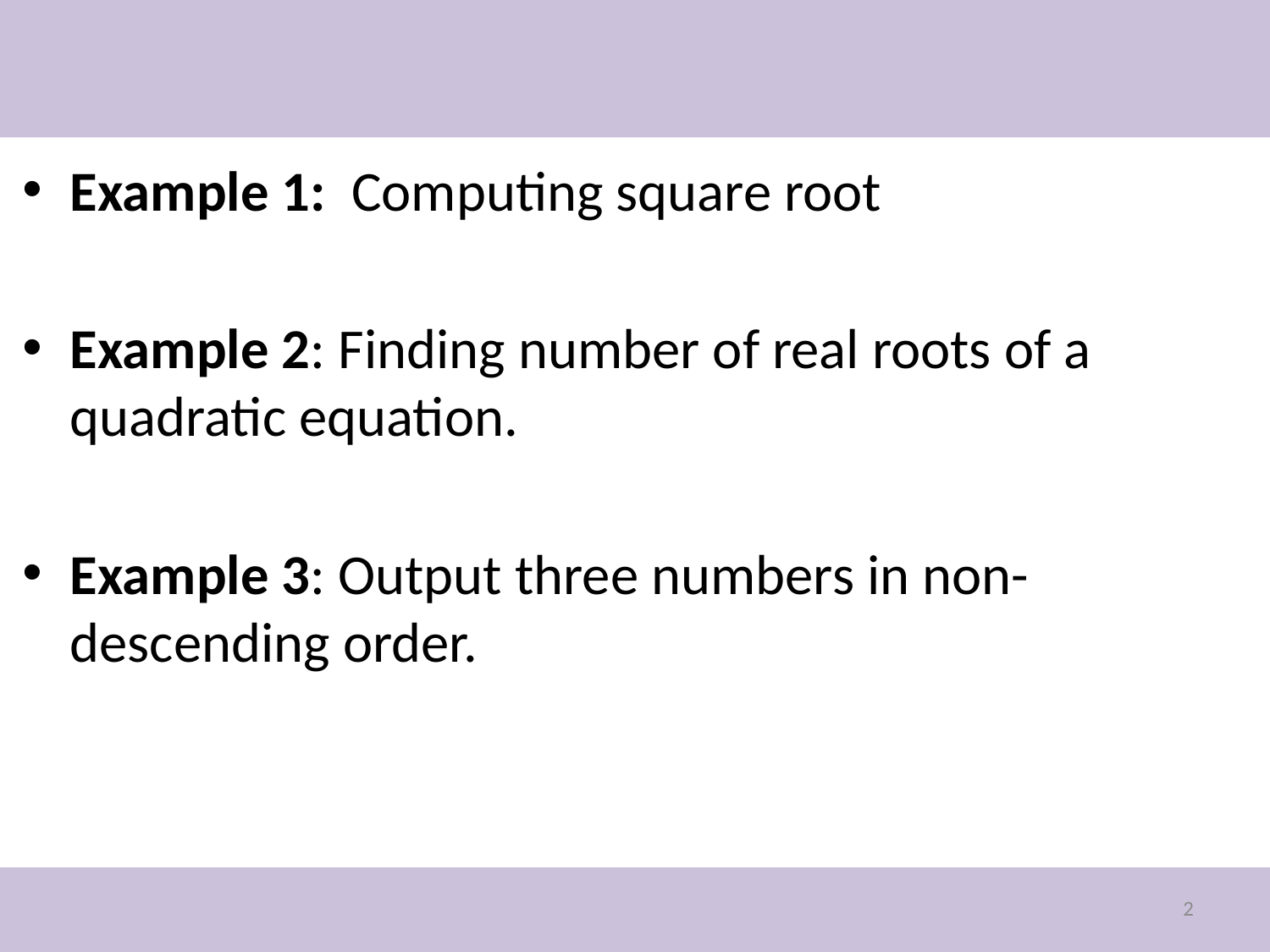

#
Example 1:  Computing square root

Example 2: Finding number of real roots of a quadratic equation.

Example 3: Output three numbers in non-descending order.
2